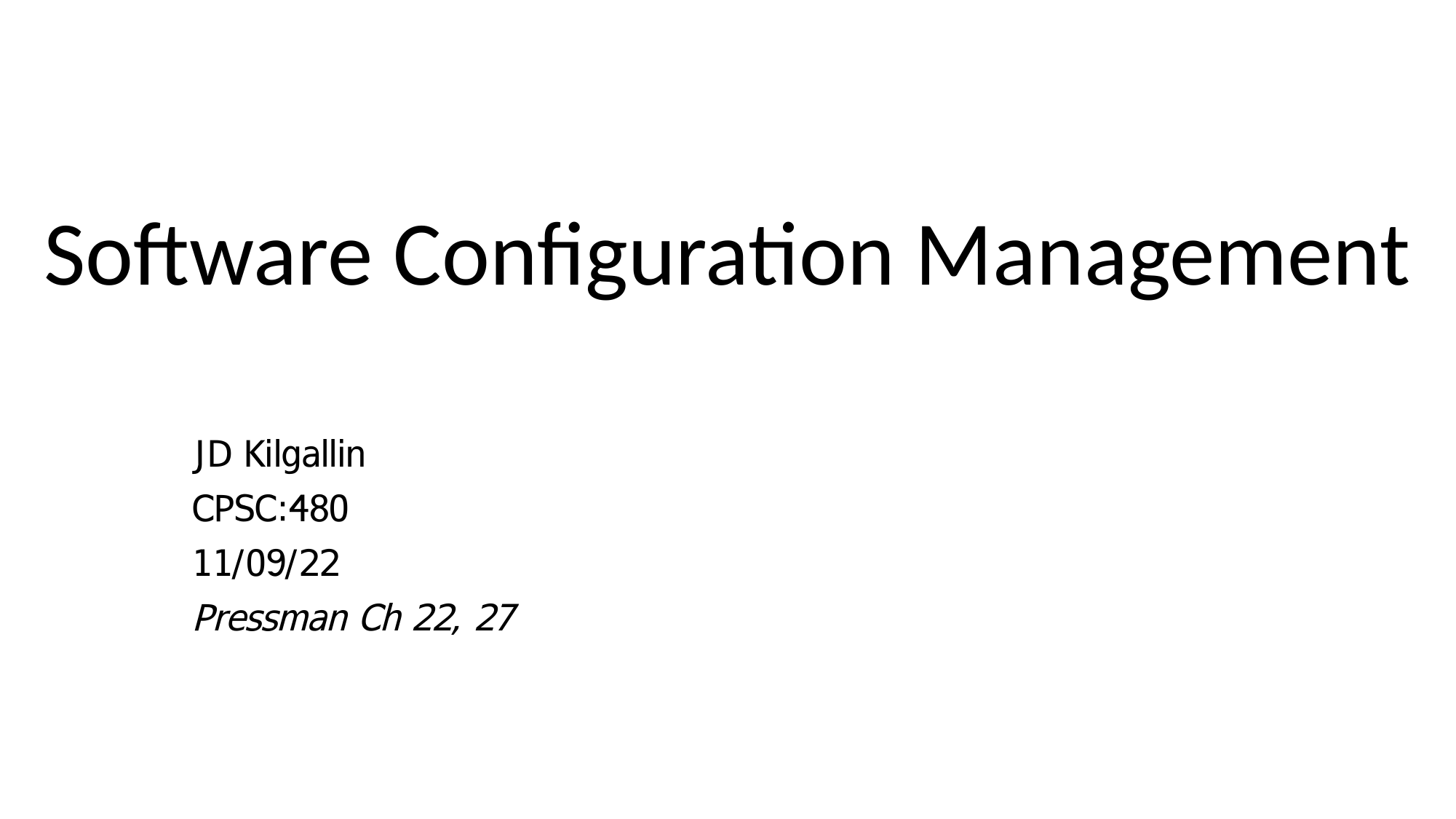

# Software Configuration Management
JD Kilgallin
CPSC:480
11/09/22
Pressman Ch 22, 27